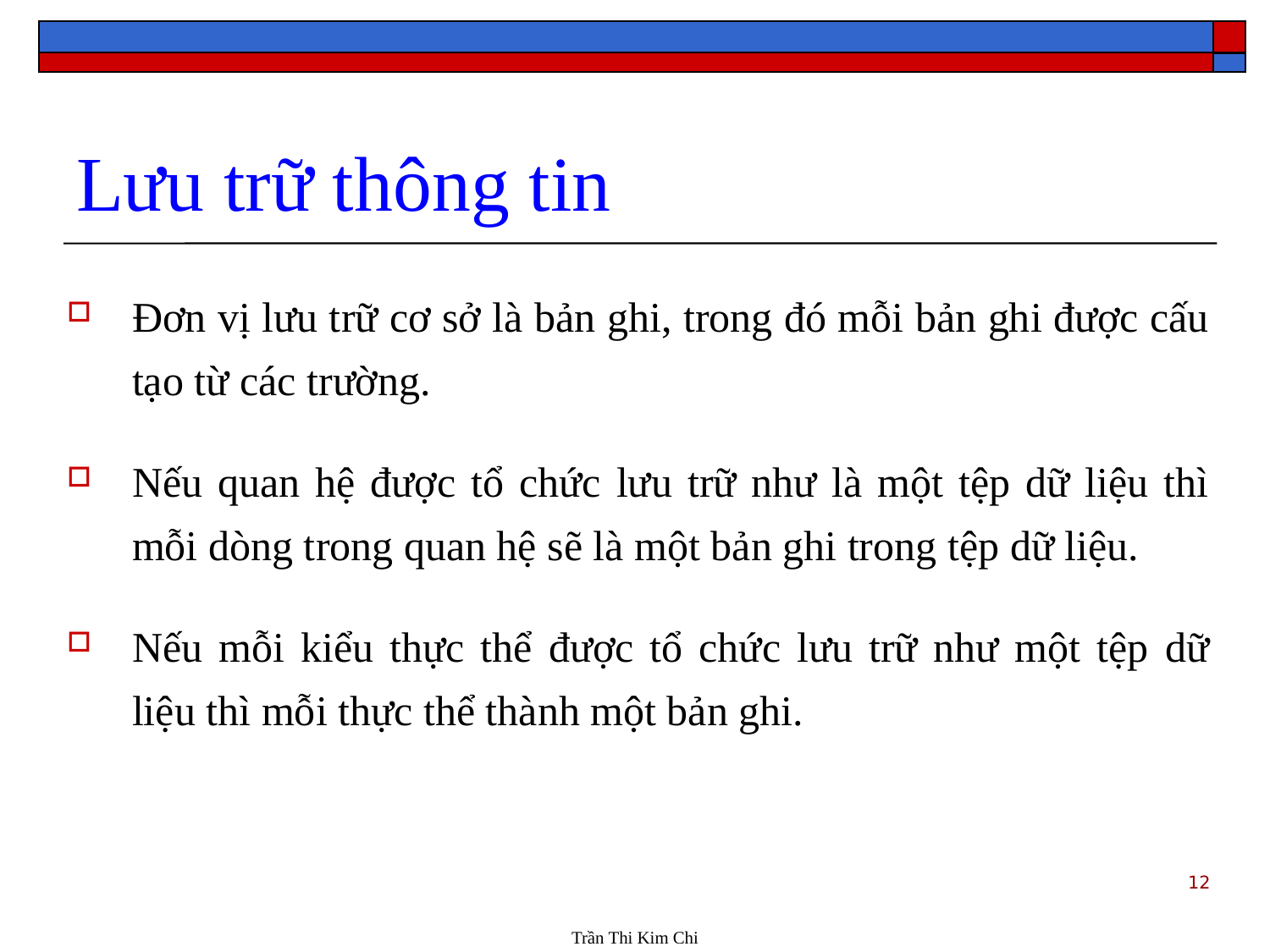

Lưu trữ thông tin
Đơn vị lưu trữ cơ sở là bản ghi, trong đó mỗi bản ghi được cấu tạo từ các trường.
Nếu quan hệ được tổ chức lưu trữ như là một tệp dữ liệu thì mỗi dòng trong quan hệ sẽ là một bản ghi trong tệp dữ liệu.
Nếu mỗi kiểu thực thể được tổ chức lưu trữ như một tệp dữ liệu thì mỗi thực thể thành một bản ghi.
12
Trần Thi Kim Chi